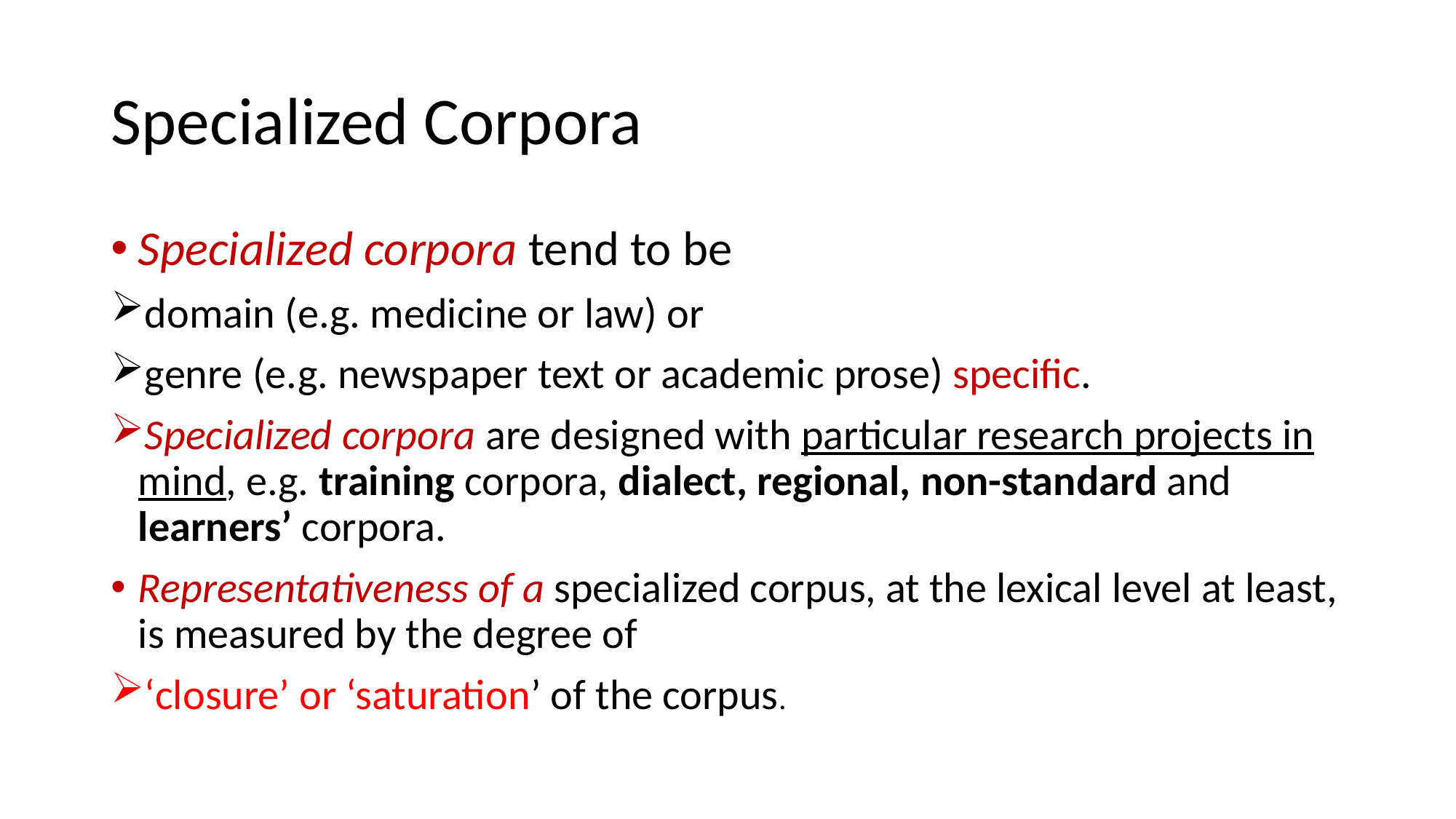

# Specialized Corpora
Specialized corpora tend to be
domain (e.g. medicine or law) or
genre (e.g. newspaper text or academic prose) specific.
Specialized corpora are designed with particular research projects in mind, e.g. training corpora, dialect, regional, non-standard and learners’ corpora.
Representativeness of a specialized corpus, at the lexical level at least, is measured by the degree of
‘closure’ or ‘saturation’ of the corpus.